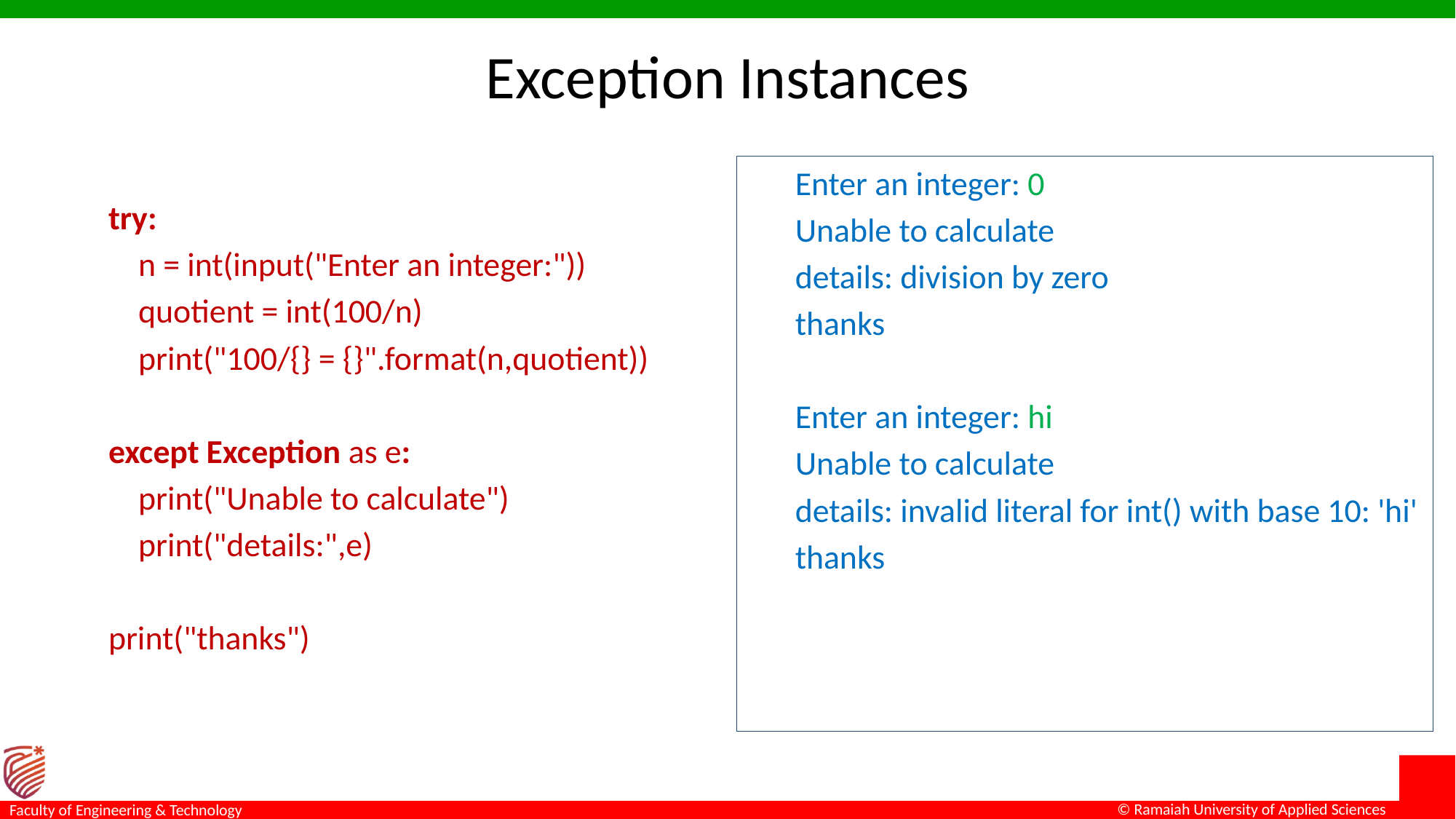

# Exception Instances
Enter an integer: 0
Unable to calculate
details: division by zero
thanks

Enter an integer: hi
Unable to calculate
details: invalid literal for int() with base 10: 'hi'
thanks
try:
    n = int(input("Enter an integer:"))
    quotient = int(100/n)
    print("100/{} = {}".format(n,quotient))

except Exception as e:
    print("Unable to calculate")
    print("details:",e)

print("thanks")